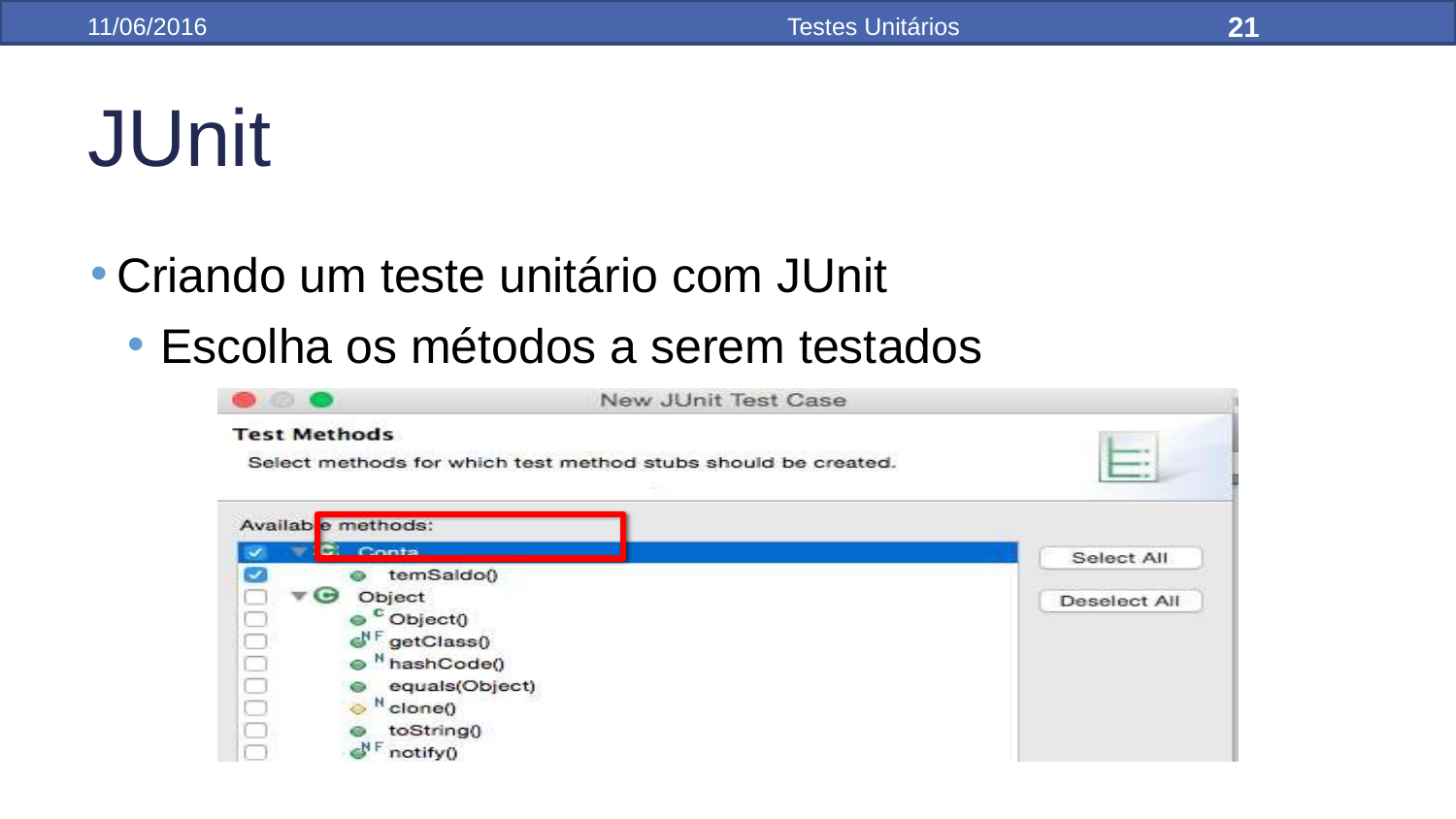

21
11/06/2016
Testes Unitários
JUnit
Criando um teste unitário com JUnit
Escolha os métodos a serem testados